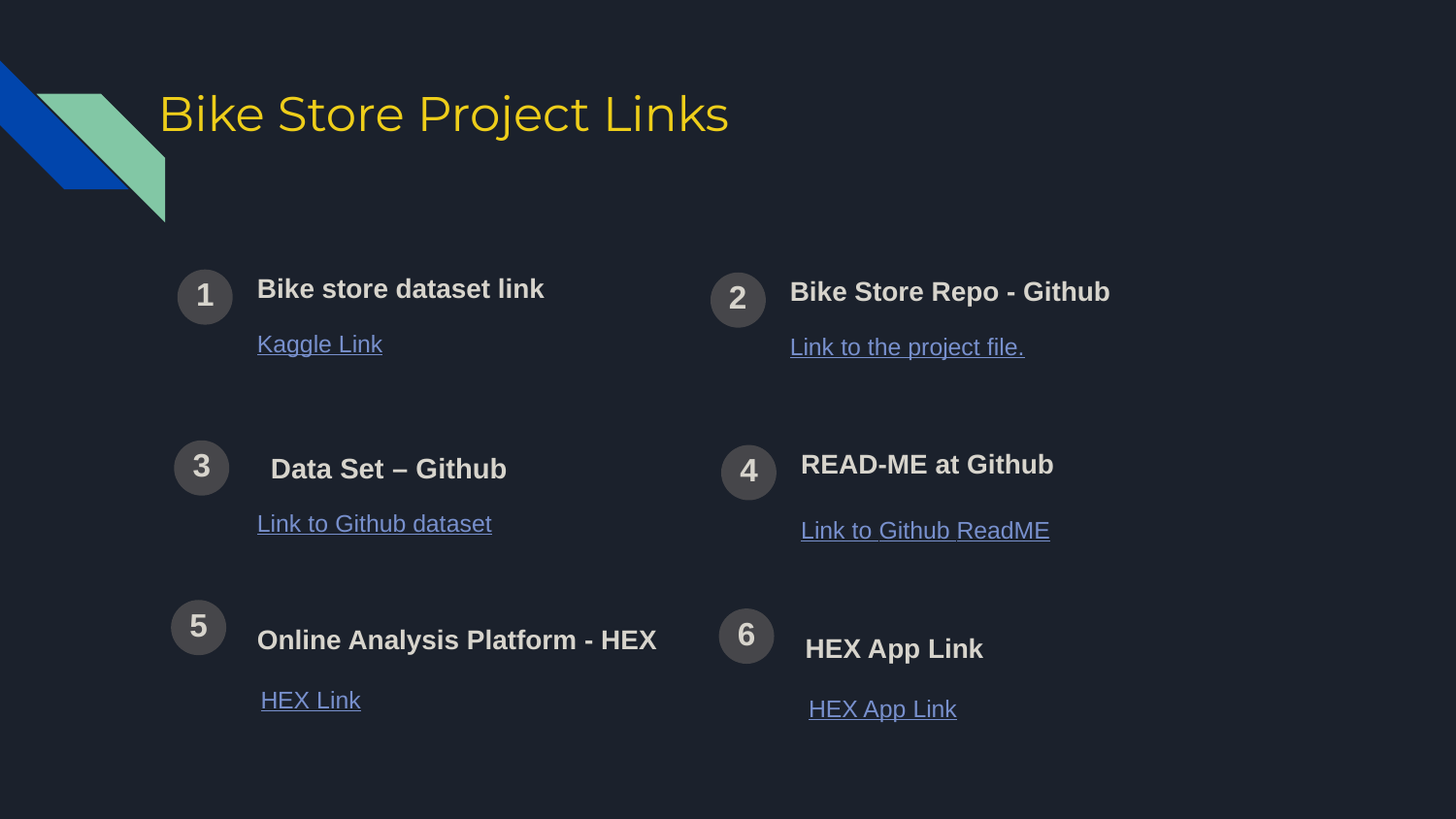

# Bike Store Project Links

Bike store dataset link

Bike Store Repo - Github
1
2
Kaggle Link
Link to the project file.

Data Set – Github
READ-ME at Github

3
4
Link to Github dataset
Link to Github ReadME

5
6
Online Analysis Platform - HEX

HEX App Link

HEX Link
HEX App Link